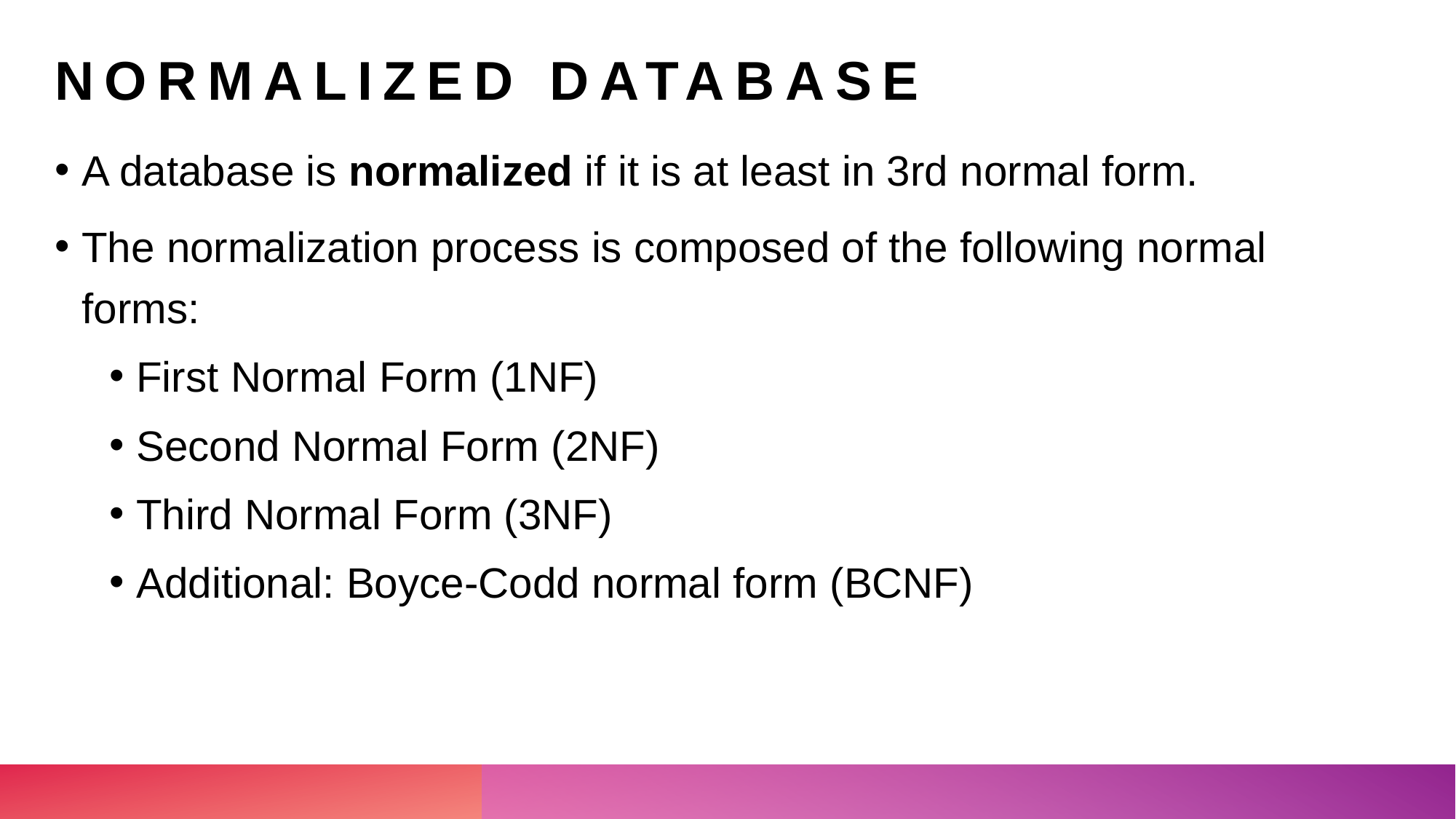

# normalized database
A database is normalized if it is at least in 3rd normal form.
The normalization process is composed of the following normal forms:
First Normal Form (1NF)
Second Normal Form (2NF)
Third Normal Form (3NF)
Additional: Boyce-Codd normal form (BCNF)